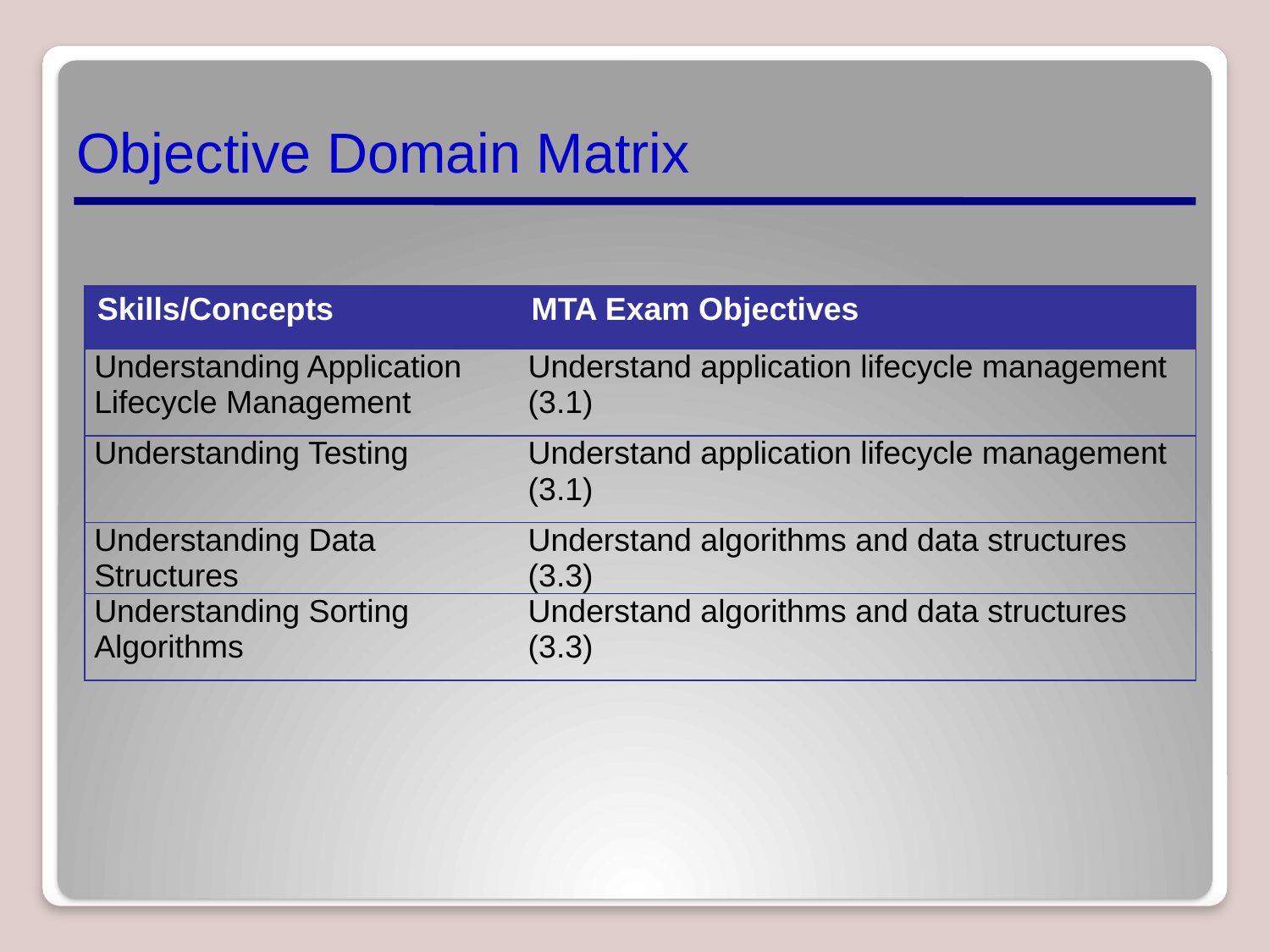

# Objective Domain Matrix
| Skills/Concepts | MTA Exam Objectives |
| --- | --- |
| Understanding Application Lifecycle Management | Understand application lifecycle management (3.1) |
| Understanding Testing | Understand application lifecycle management (3.1) |
| Understanding Data Structures | Understand algorithms and data structures (3.3) |
| Understanding Sorting Algorithms | Understand algorithms and data structures (3.3) |